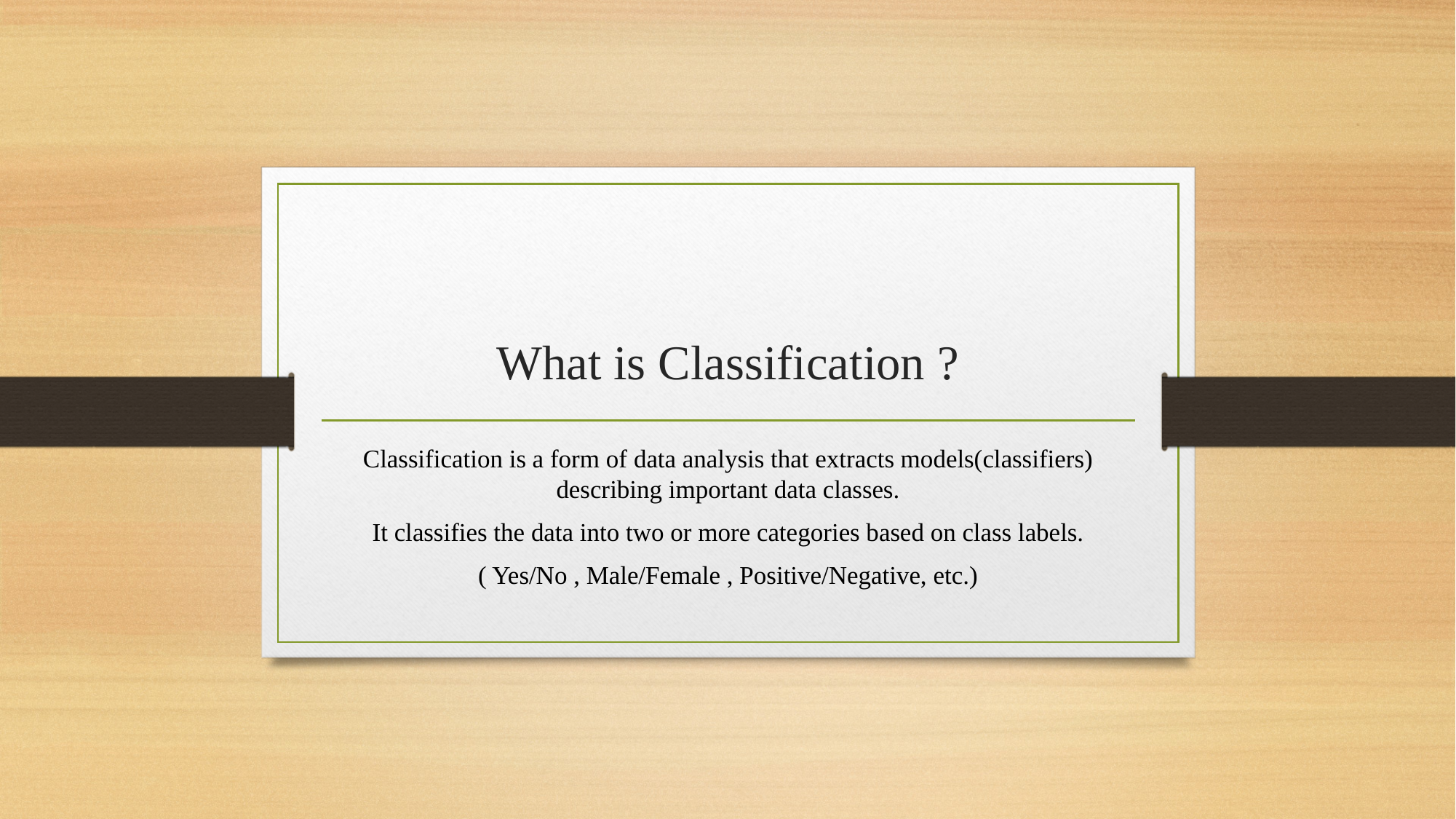

# What is Classification ?
Classification is a form of data analysis that extracts models(classifiers) describing important data classes.
It classifies the data into two or more categories based on class labels.
( Yes/No , Male/Female , Positive/Negative, etc.)